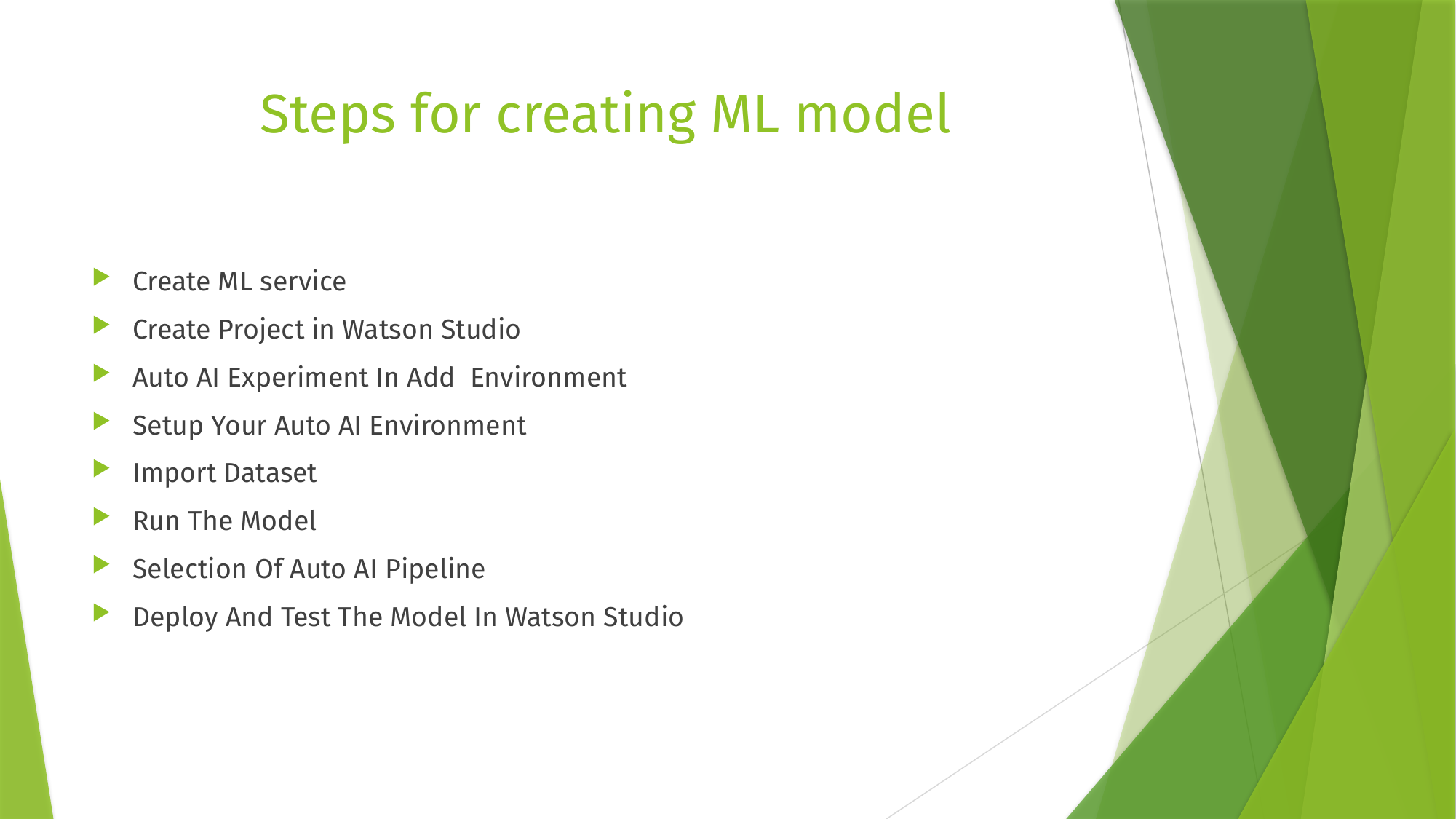

# Steps for creating ML model
Create ML service
Create Project in Watson Studio
Auto AI Experiment In Add  Environment
Setup Your Auto AI Environment
Import Dataset
Run The Model
Selection Of Auto AI Pipeline
Deploy And Test The Model In Watson Studio